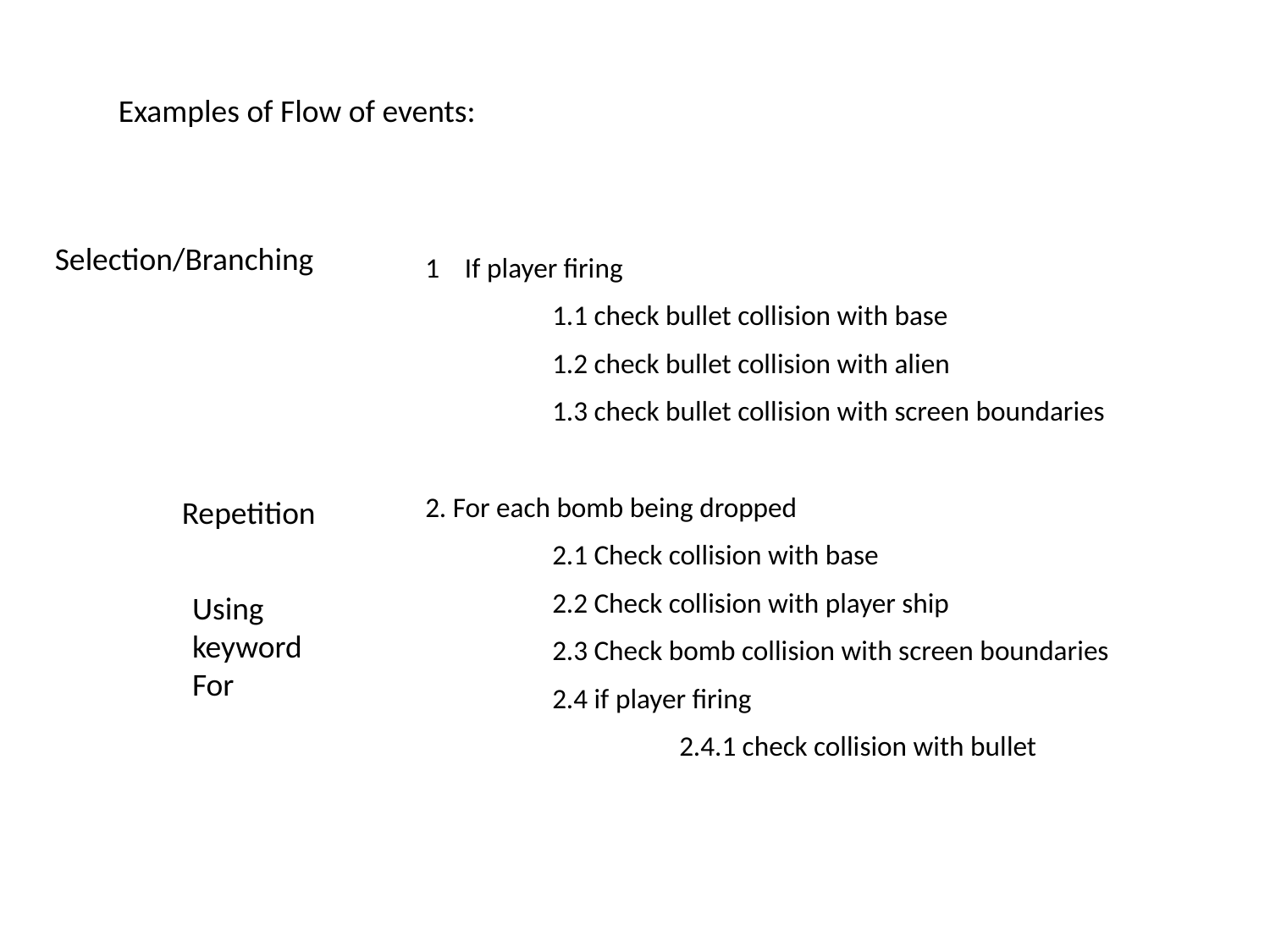

Examples of Flow of events:
Selection/Branching
1    If player firing
	1.1 check bullet collision with base
	1.2 check bullet collision with alien
	1.3 check bullet collision with screen boundaries

2. For each bomb being dropped
	2.1 Check collision with base
	2.2 Check collision with player ship
	2.3 Check bomb collision with screen boundaries
	2.4 if player firing
 		2.4.1 check collision with bullet
Repetition
Using keyword For